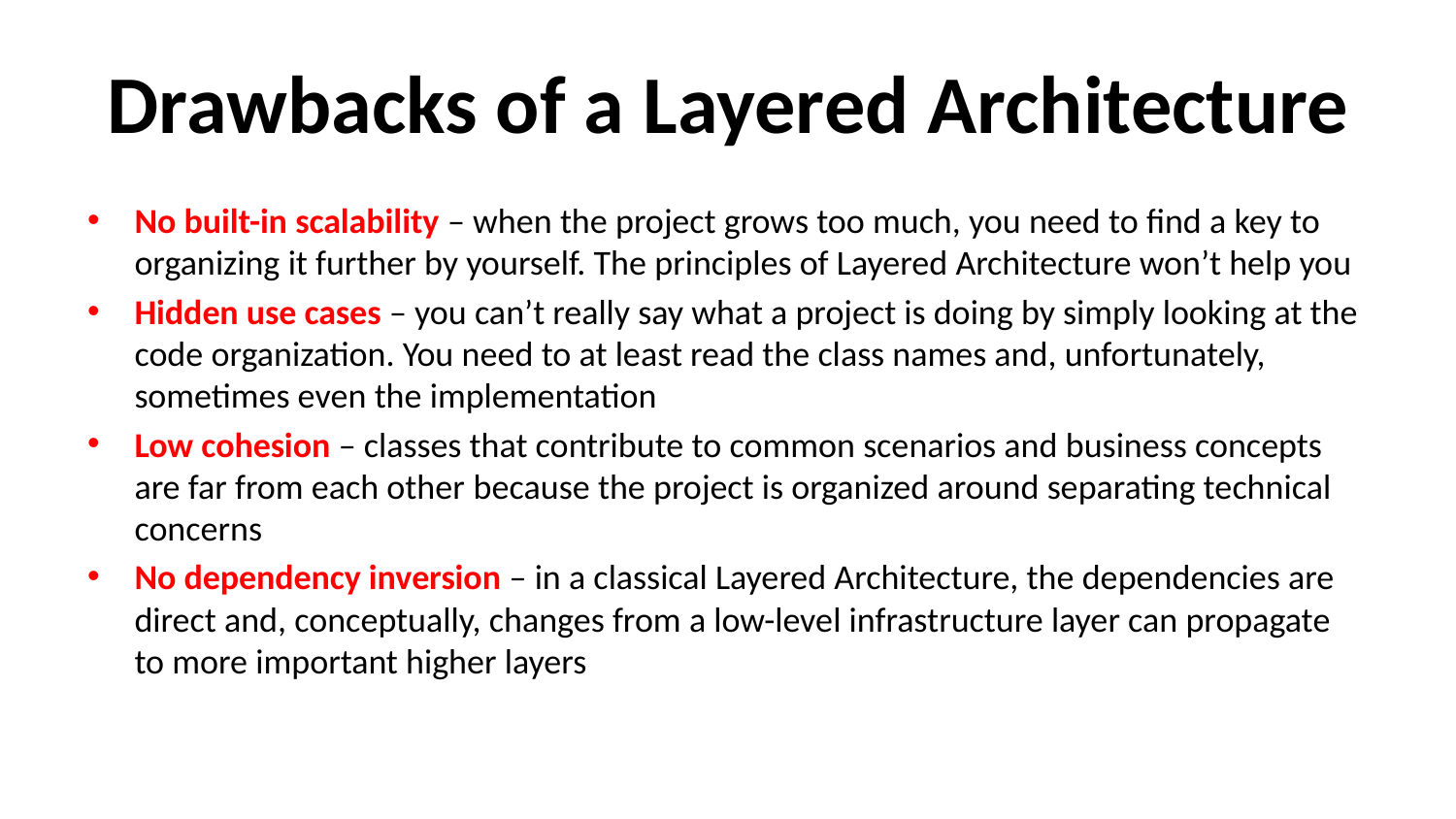

# Drawbacks of a Layered Architecture
No built-in scalability – when the project grows too much, you need to find a key to organizing it further by yourself. The principles of Layered Architecture won’t help you
Hidden use cases – you can’t really say what a project is doing by simply looking at the code organization. You need to at least read the class names and, unfortunately, sometimes even the implementation
Low cohesion – classes that contribute to common scenarios and business concepts are far from each other because the project is organized around separating technical concerns
No dependency inversion – in a classical Layered Architecture, the dependencies are direct and, conceptually, changes from a low-level infrastructure layer can propagate to more important higher layers